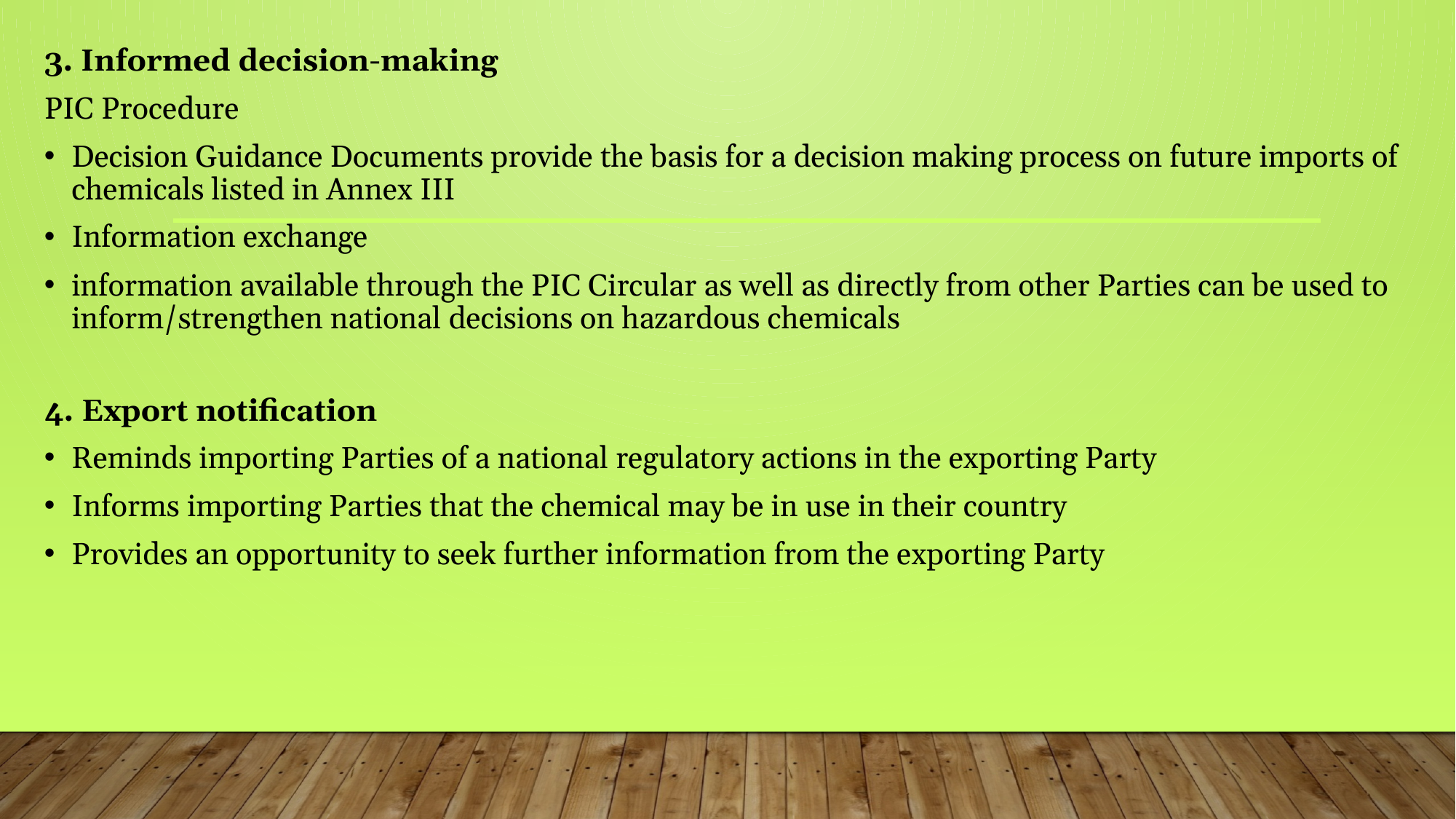

3. Informed decision-making
PIC Procedure
Decision Guidance Documents provide the basis for a decision making process on future imports of chemicals listed in Annex III
Information exchange
information available through the PIC Circular as well as directly from other Parties can be used to inform/strengthen national decisions on hazardous chemicals

4. Export notification
Reminds importing Parties of a national regulatory actions in the exporting Party
Informs importing Parties that the chemical may be in use in their country
Provides an opportunity to seek further information from the exporting Party